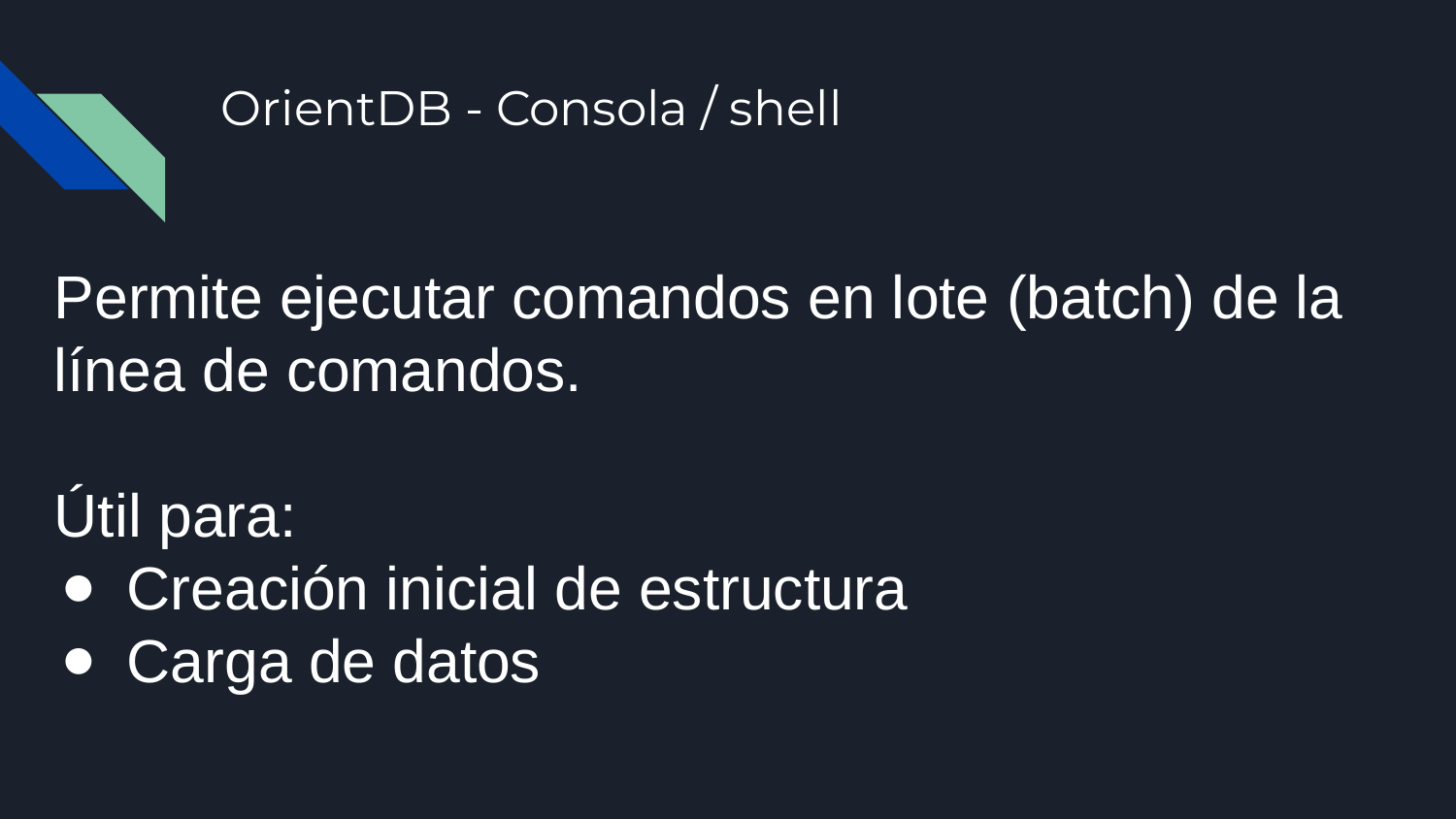

# OrientDB - Consola / shell
Permite ejecutar comandos en lote (batch) de la línea de comandos.

Útil para:
Creación inicial de estructura
Carga de datos